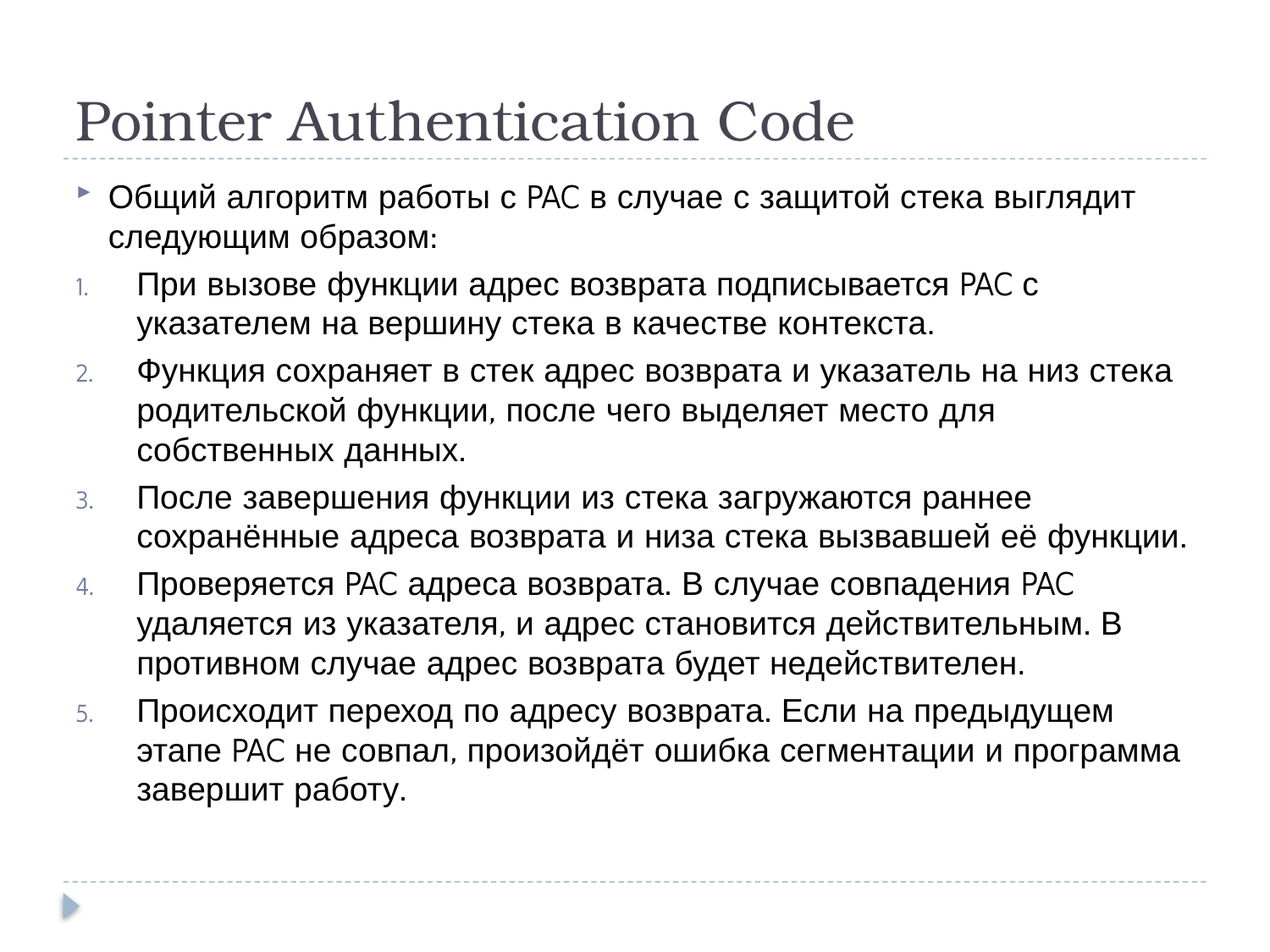

# Pointer Authentication Code
Общий алгоритм работы с PAC в случае с защитой стека выглядит следующим образом:
При вызове функции адрес возврата подписывается PAC с указателем на вершину стека в качестве контекста.
Функция сохраняет в стек адрес возврата и указатель на низ стека родительской функции, после чего выделяет место для собственных данных.
После завершения функции из стека загружаются раннее сохранённые адреса возврата и низа стека вызвавшей её функции.
Проверяется PAC адреса возврата. В случае совпадения PAC удаляется из указателя, и адрес становится действительным. В противном случае адрес возврата будет недействителен.
Происходит переход по адресу возврата. Если на предыдущем этапе PAC не совпал, произойдёт ошибка сегментации и программа завершит работу.